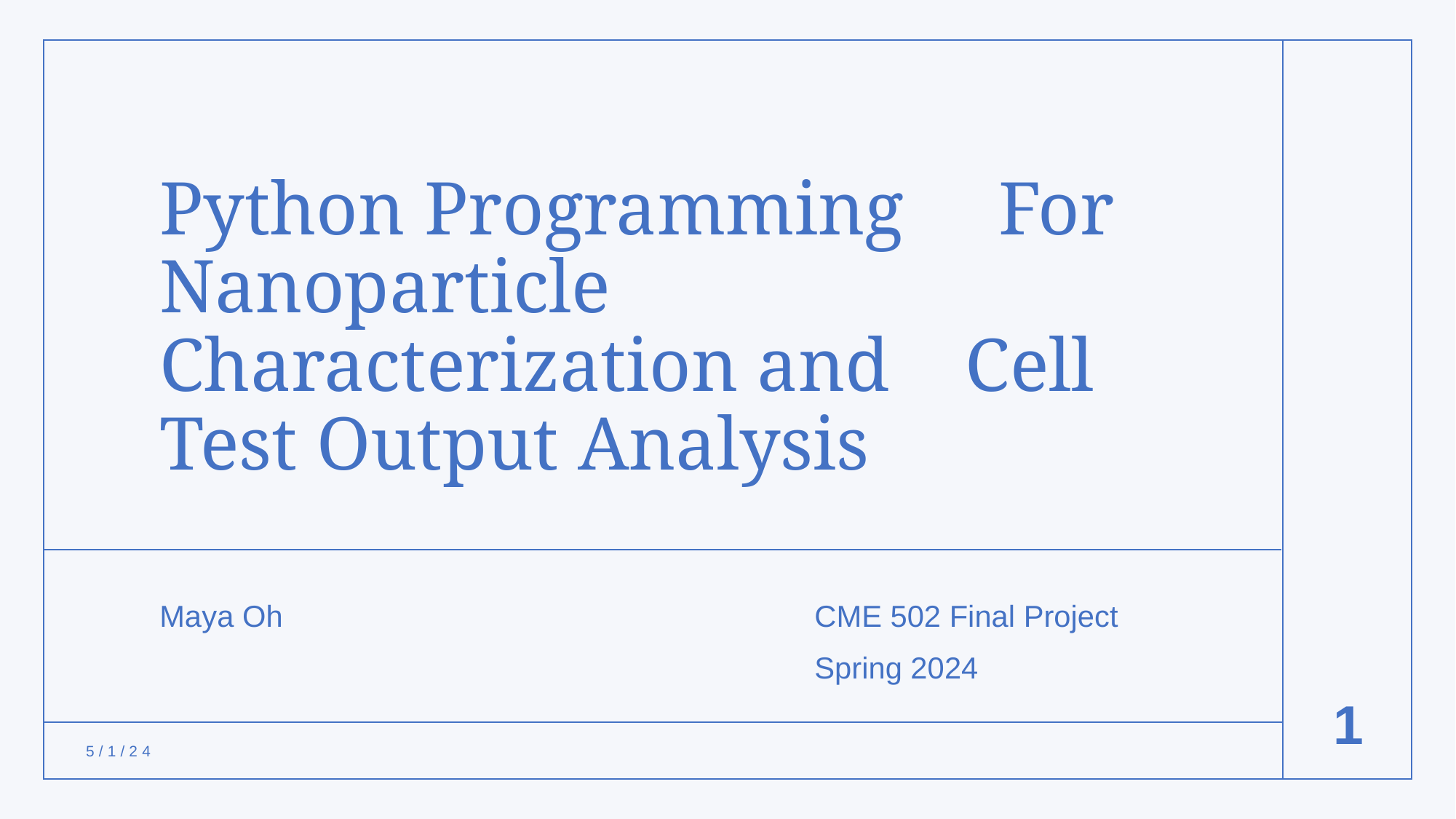

# Python Programming     For Nanoparticle Characterization and    Cell Test Output Analysis

Maya Oh					CME 502 Final Project
						Spring 2024
1
5/1/24